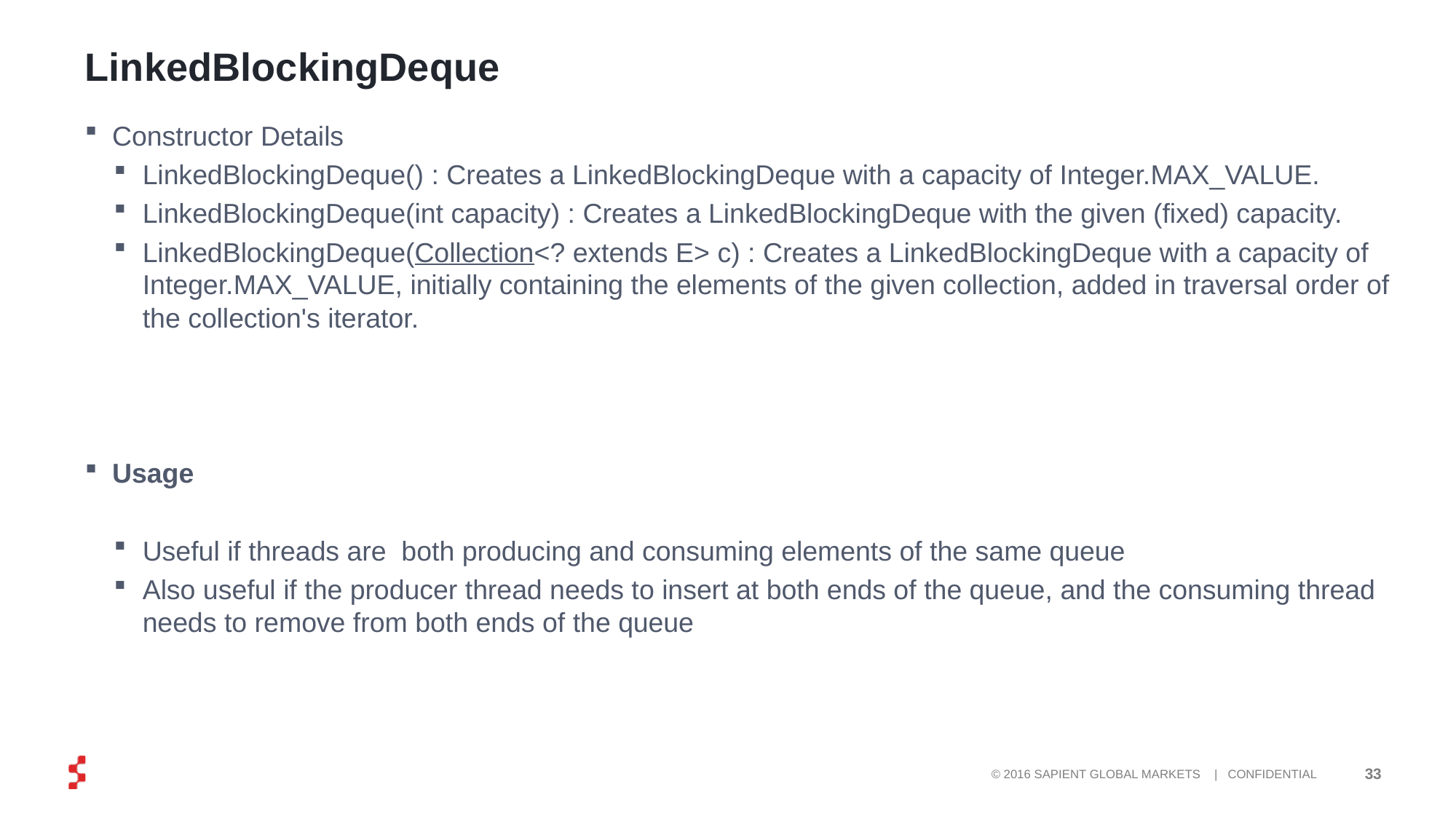

# LinkedBlockingDeque
Constructor Details
LinkedBlockingDeque() : Creates a LinkedBlockingDeque with a capacity of Integer.MAX_VALUE.
LinkedBlockingDeque(int capacity) : Creates a LinkedBlockingDeque with the given (fixed) capacity.
LinkedBlockingDeque(Collection<? extends E> c) : Creates a LinkedBlockingDeque with a capacity of Integer.MAX_VALUE, initially containing the elements of the given collection, added in traversal order of the collection's iterator.

Usage

Useful if threads are  both producing and consuming elements of the same queue
Also useful if the producer thread needs to insert at both ends of the queue, and the consuming thread needs to remove from both ends of the queue